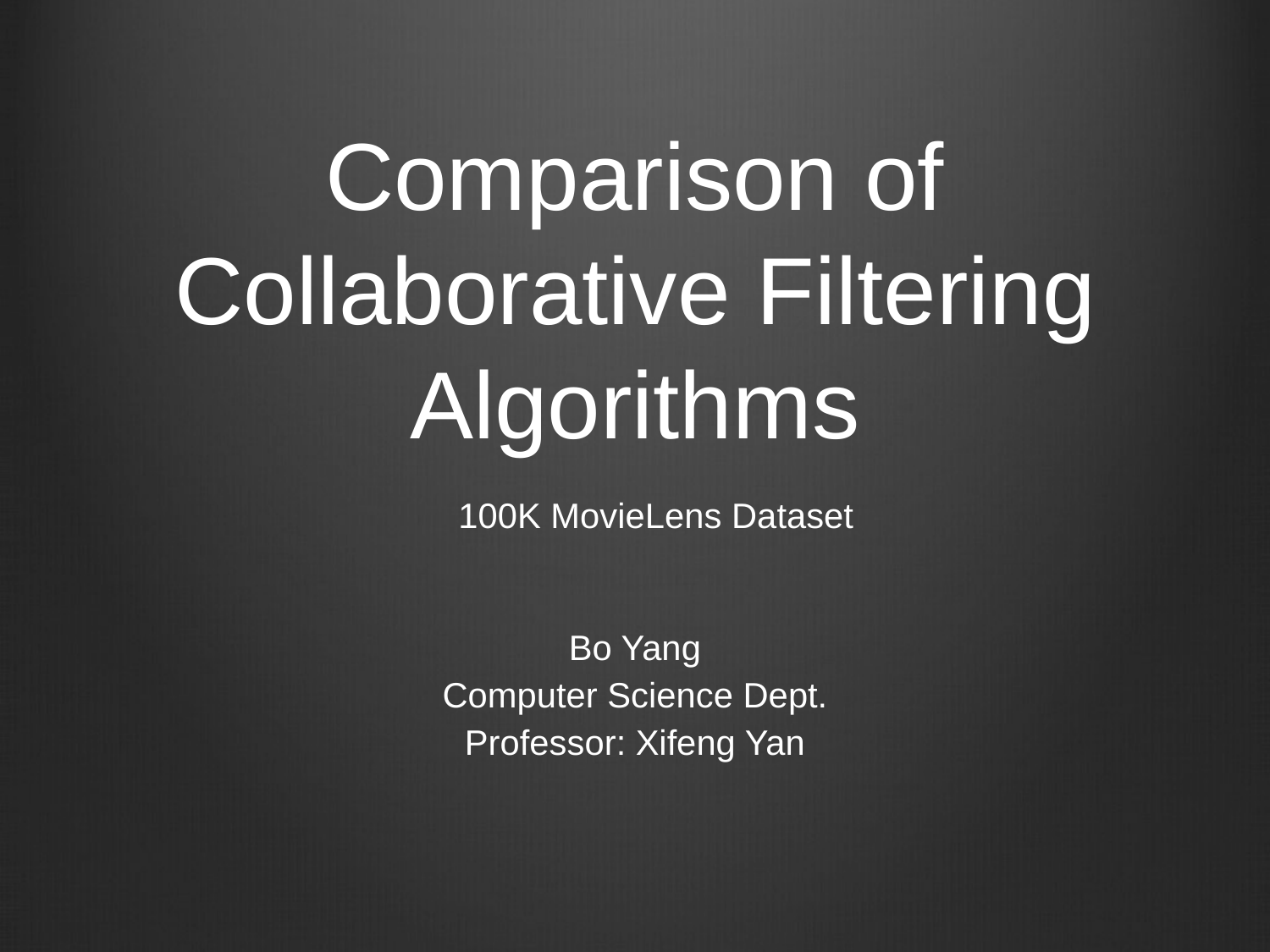

# Comparison of Collaborative Filtering Algorithms
100K MovieLens Dataset
Bo Yang
Computer Science Dept.
Professor: Xifeng Yan